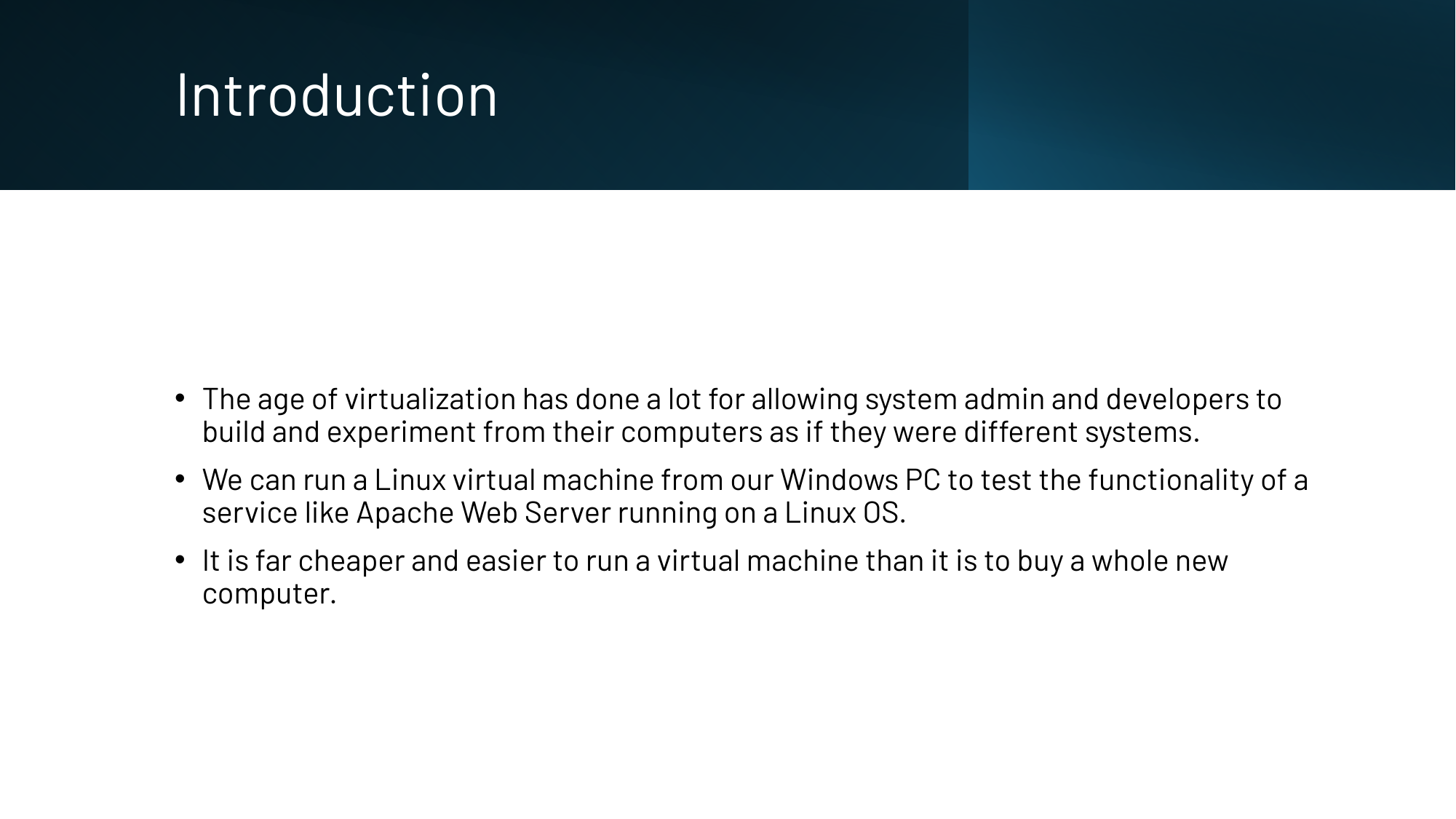

# Introduction
The age of virtualization has done a lot for allowing system admin and developers to build and experiment from their computers as if they were different systems.
We can run a Linux virtual machine from our Windows PC to test the functionality of a service like Apache Web Server running on a Linux OS.
It is far cheaper and easier to run a virtual machine than it is to buy a whole new computer.